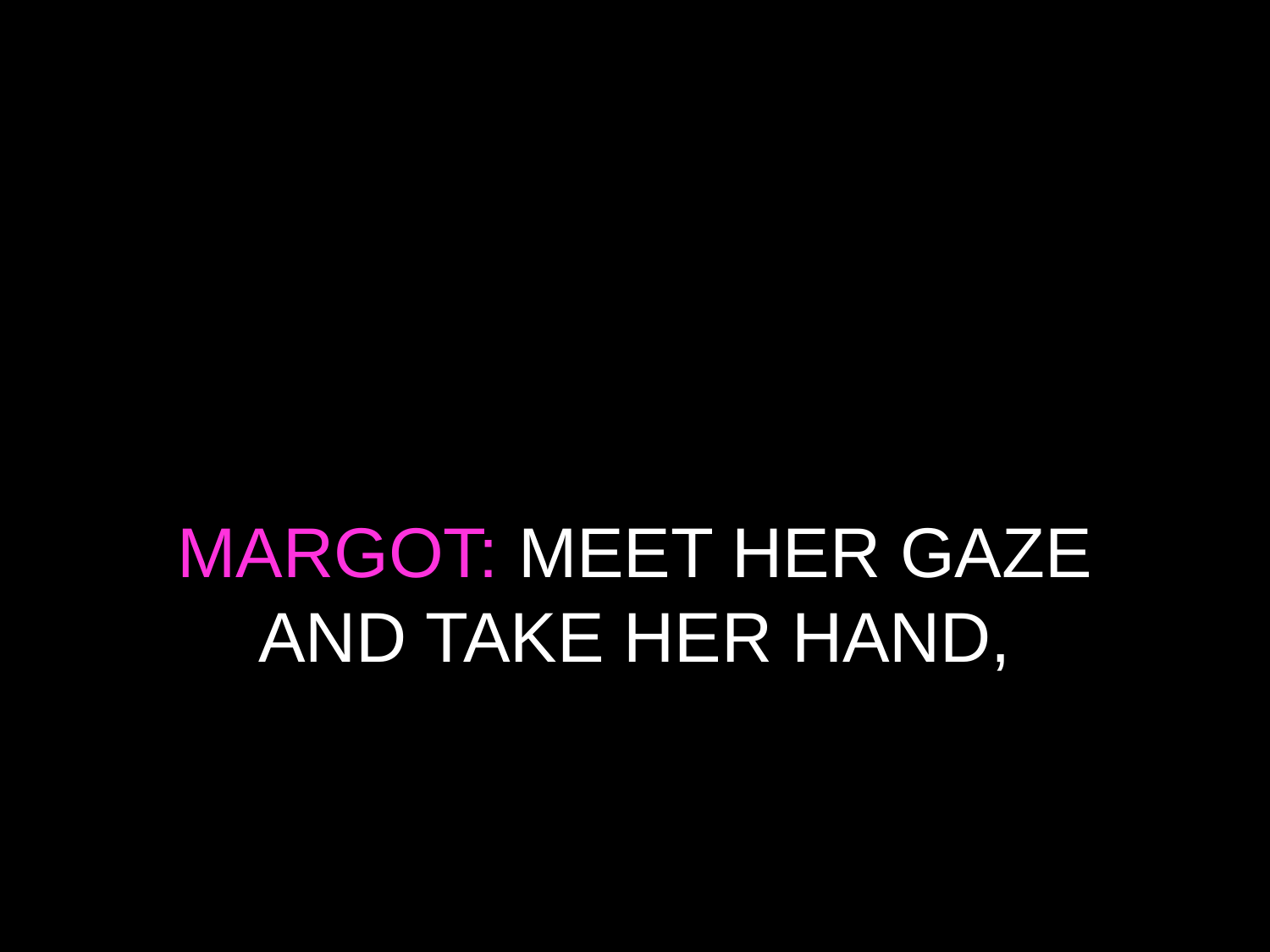

# MARGOT: MEET HER GAZE AND TAKE HER HAND,